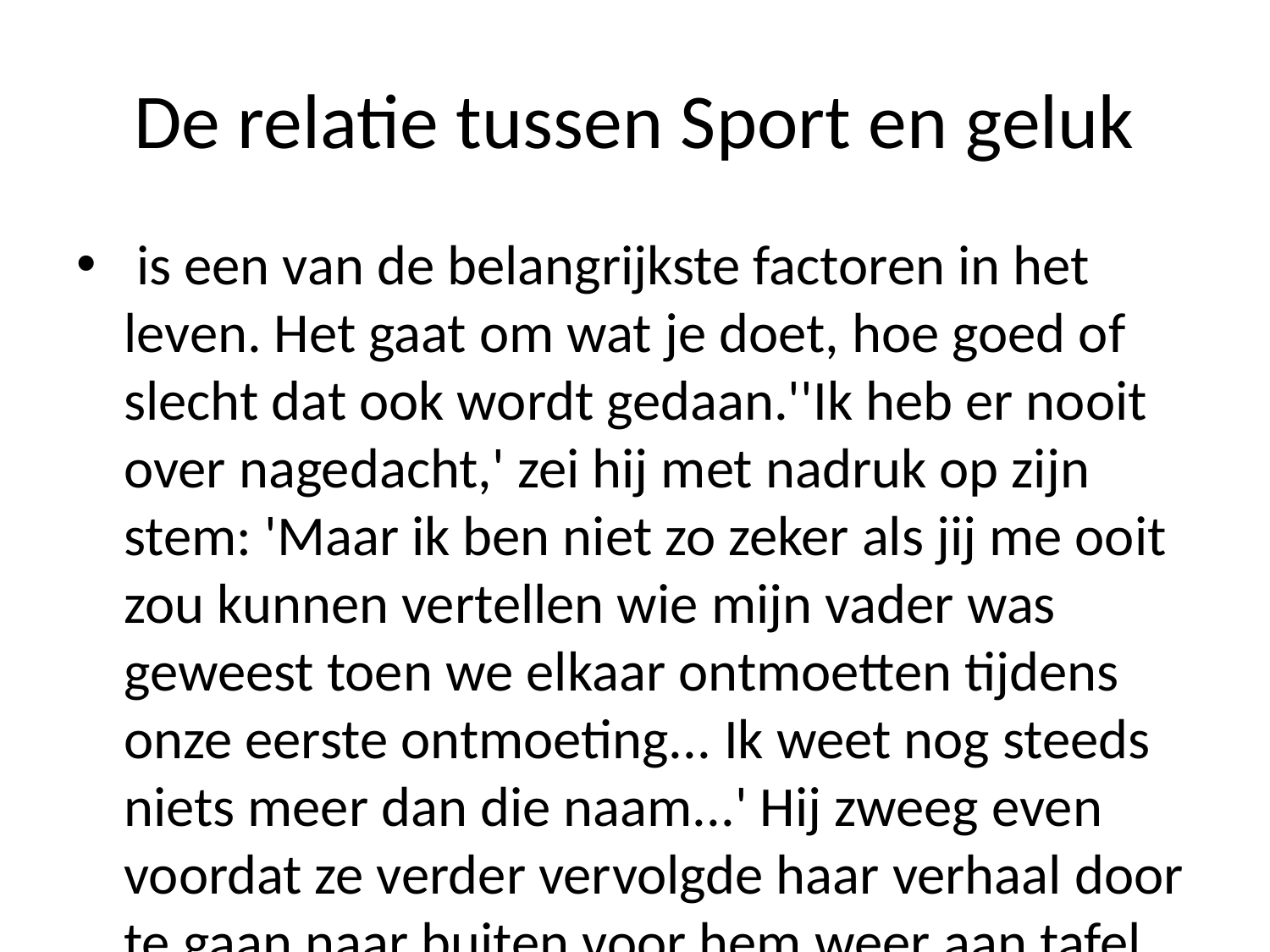

# De relatie tussen Sport en geluk
 is een van de belangrijkste factoren in het leven. Het gaat om wat je doet, hoe goed of slecht dat ook wordt gedaan.''Ik heb er nooit over nagedacht,' zei hij met nadruk op zijn stem: 'Maar ik ben niet zo zeker als jij me ooit zou kunnen vertellen wie mijn vader was geweest toen we elkaar ontmoetten tijdens onze eerste ontmoeting... Ik weet nog steeds niets meer dan die naam...' Hij zweeg even voordat ze verder vervolgde haar verhaal door te gaan naar buiten voor hem weer aan tafel kon zitten -- maar daar bleef geen woord uit komen; alleen keek zij recht toe terwijl iemand zich afvroeg waar dit allemaal naartoe ging? Ze had al genoeg tijd gehad tot nu voorbij! En toch wist niemand iets anders tegen zichzelf gezegd?' vroeg Van der Waals zachtmoedig na enige aarzeling alsof deze woorden slechts bedoeld waren omdat hun gesprek misschien wel eens zouden uitlopen - '...maar waarom hebben jullie ons hier zoveel moeite mee bezig gehouden zonder jou erbij betrokken bij alles gebeurd!' De man knikte langzaam